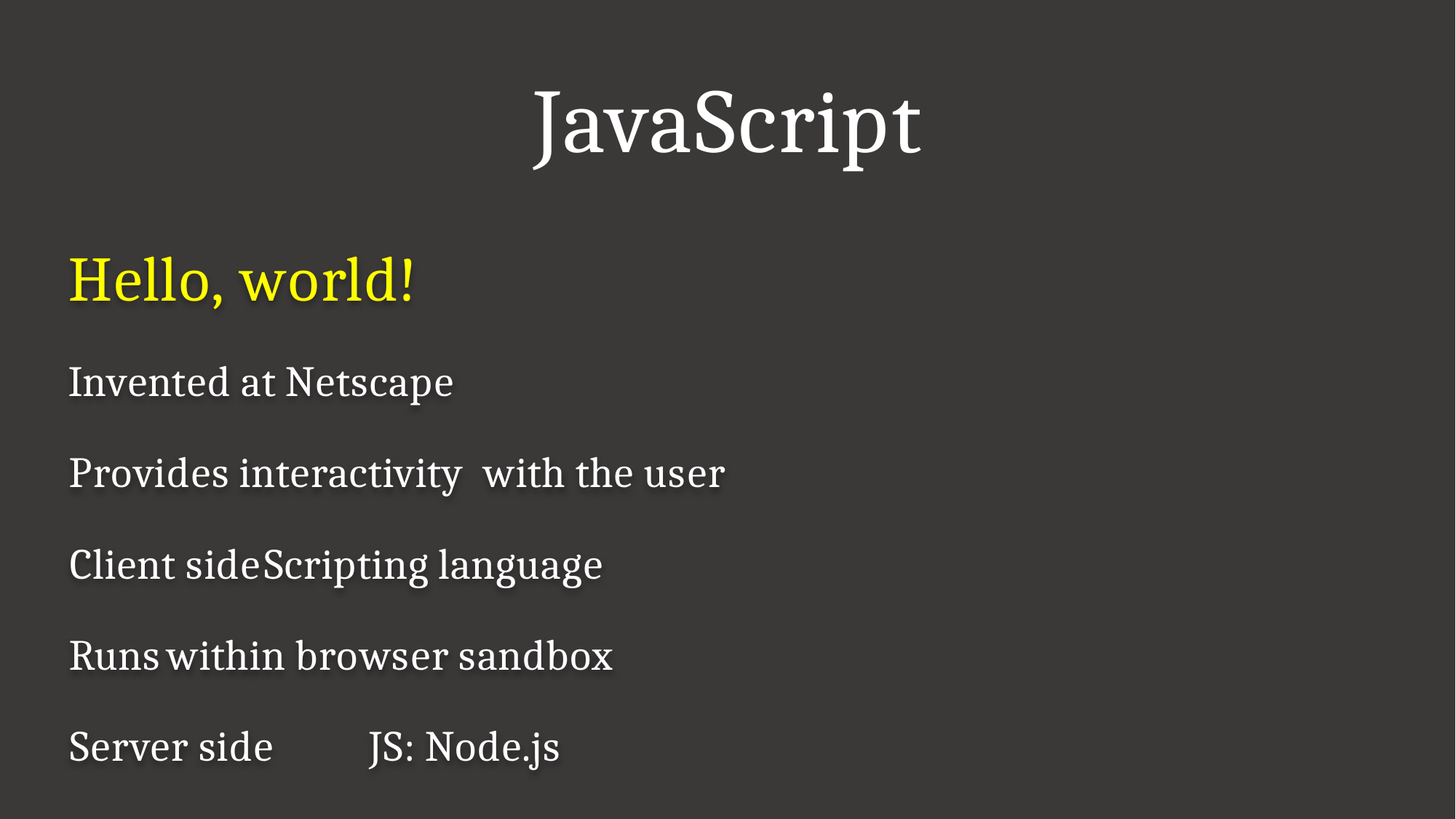

# JavaScript
Hello, world!
Invented at Netscape
Provides interactivity  with the user
Client side	Scripting language
Runs	within browser sandbox
Server side	 JS: Node.js